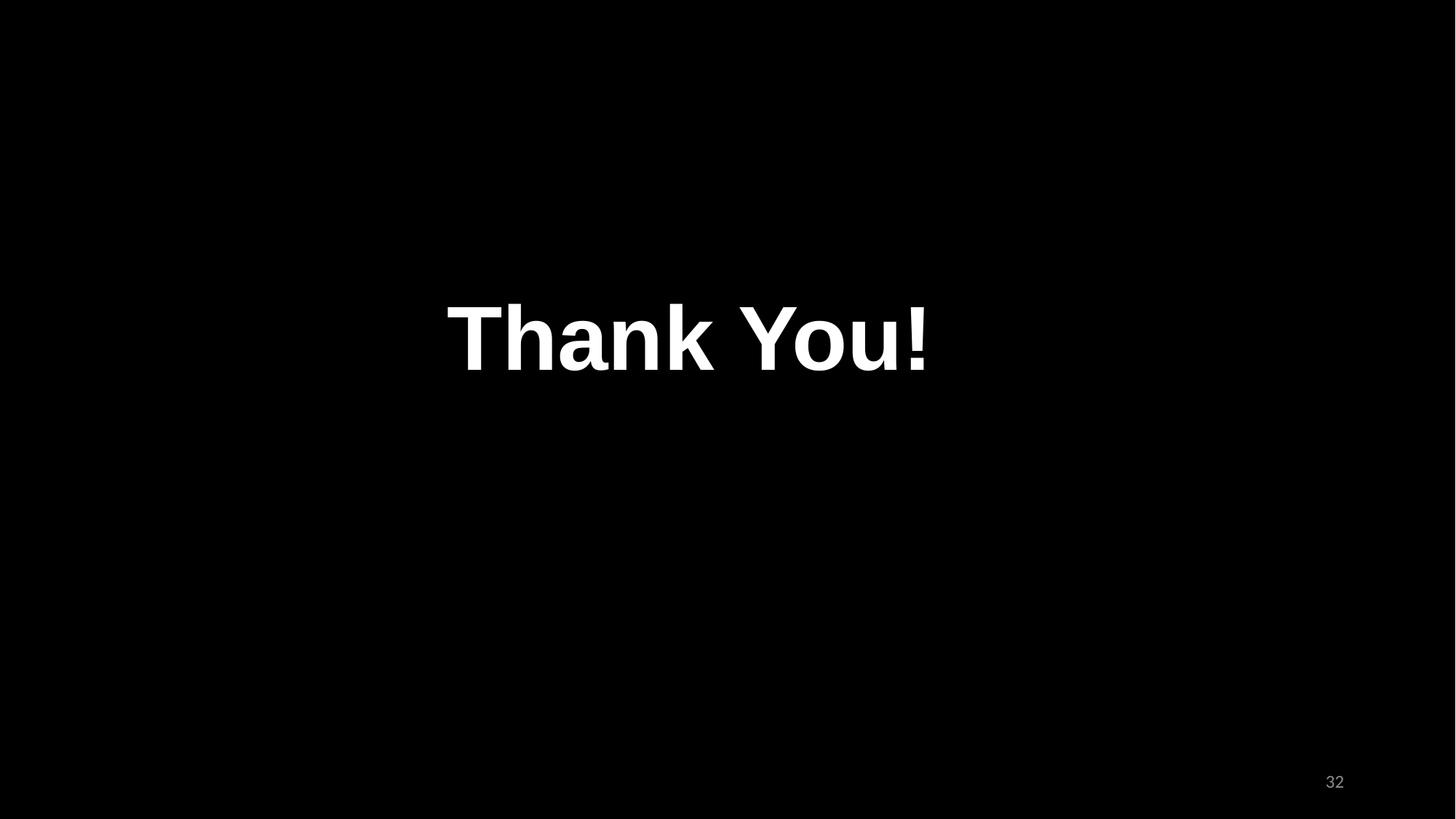

|  |
| --- |
Thank You!
32